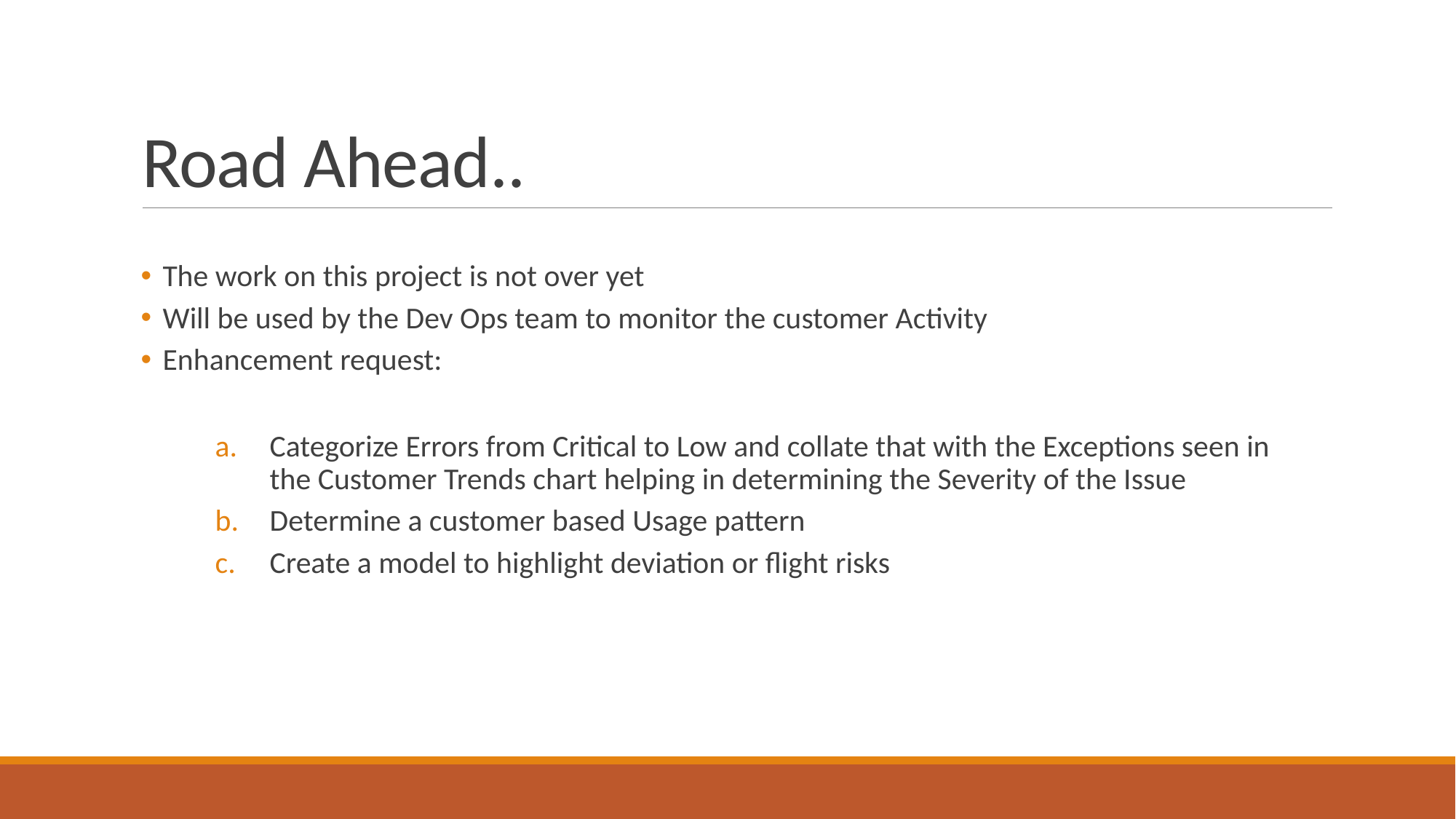

# Road Ahead..
The work on this project is not over yet
Will be used by the Dev Ops team to monitor the customer Activity
Enhancement request:

Categorize Errors from Critical to Low and collate that with the Exceptions seen in the Customer Trends chart helping in determining the Severity of the Issue
Determine a customer based Usage pattern
Create a model to highlight deviation or flight risks